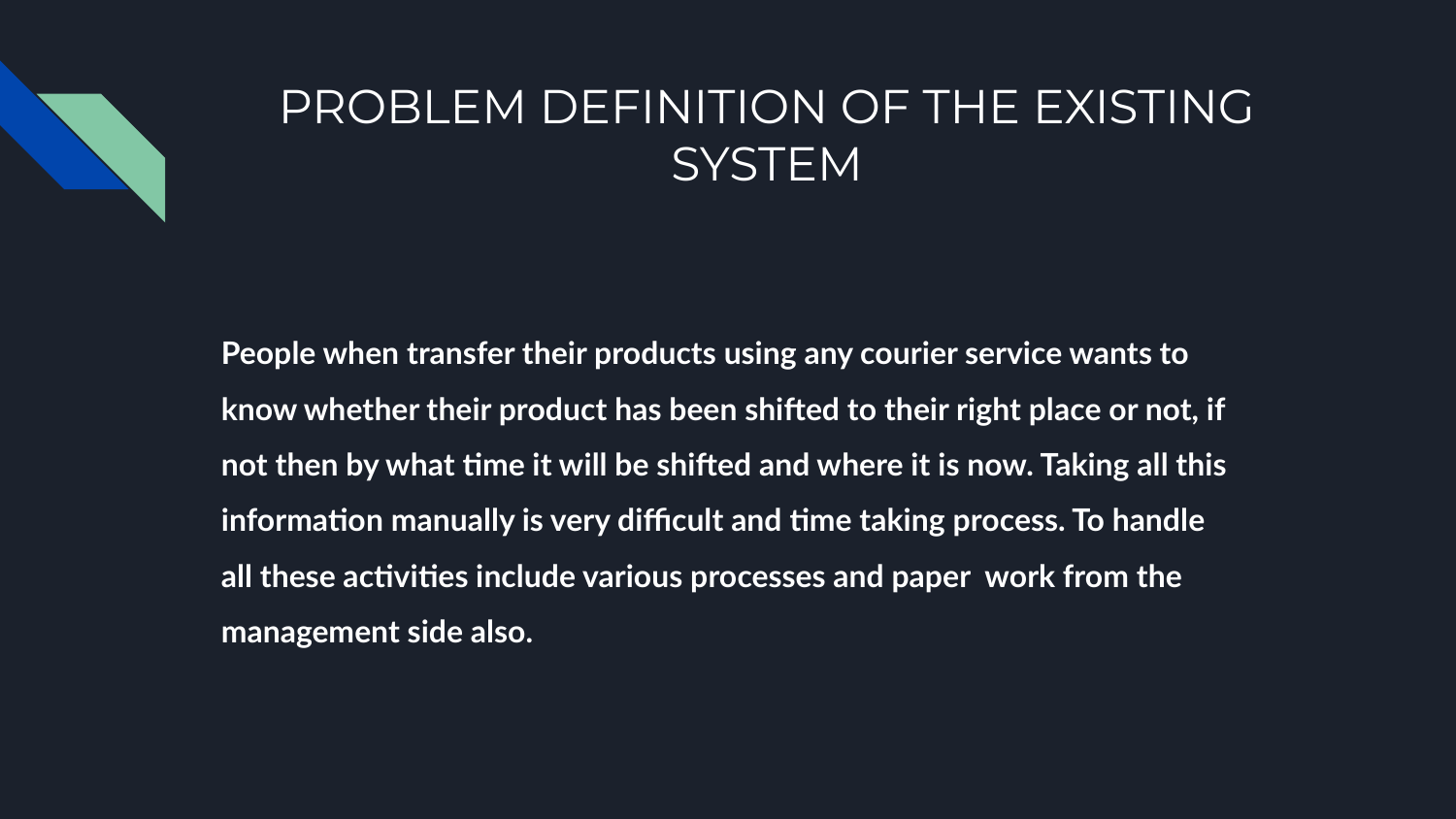

# PROBLEM DEFINITION OF THE EXISTING SYSTEM

People when transfer their products using any courier service wants to know whether their product has been shifted to their right place or not, if not then by what time it will be shifted and where it is now. Taking all this information manually is very difficult and time taking process. To handle all these activities include various processes and paper  work from the management side also.